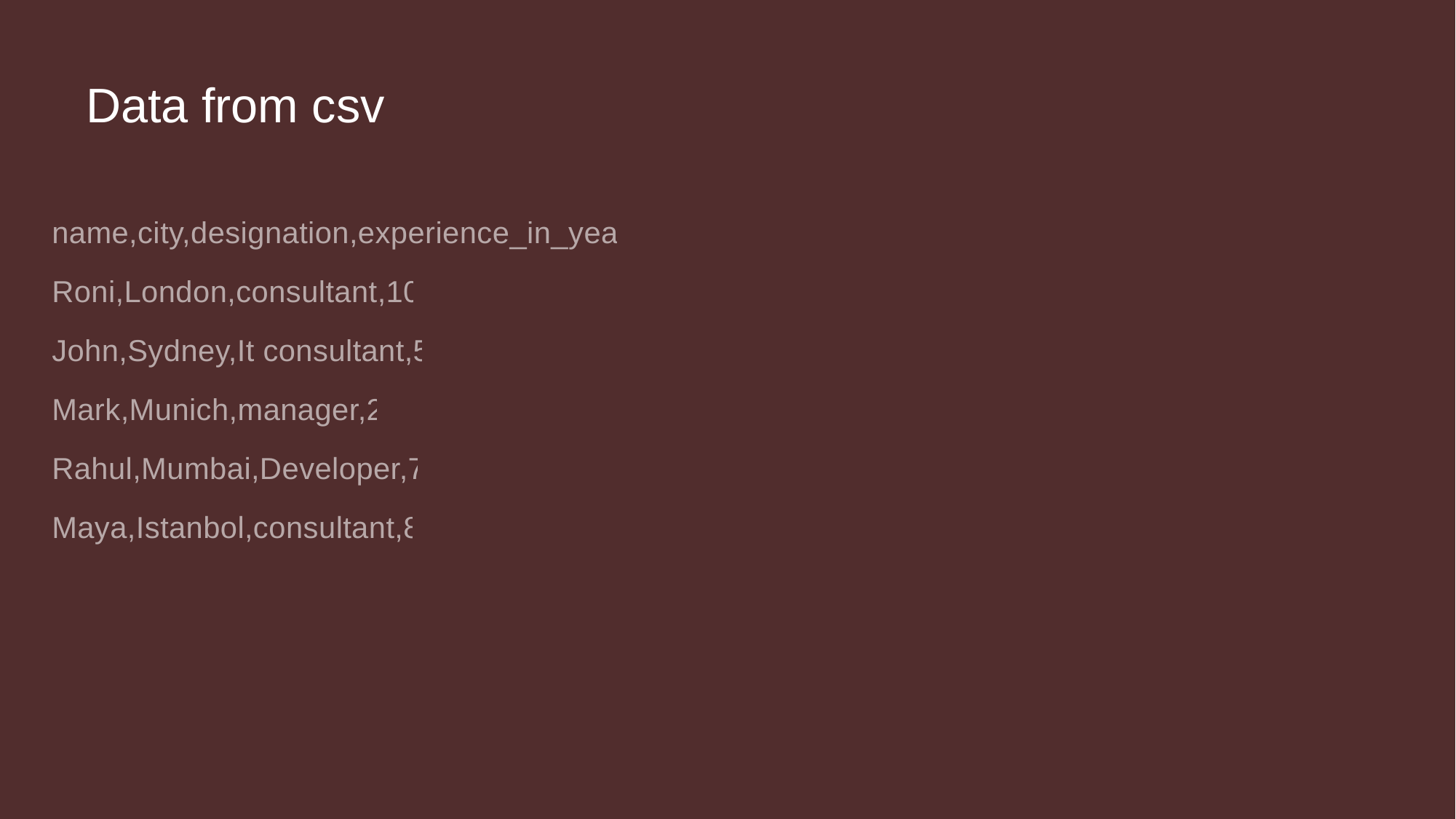

# Data from csv
name,city,designation,experience_in_year
Roni,London,consultant,10
John,Sydney,It consultant,5
Mark,Munich,manager,2
Rahul,Mumbai,Developer,7
Maya,Istanbol,consultant,8